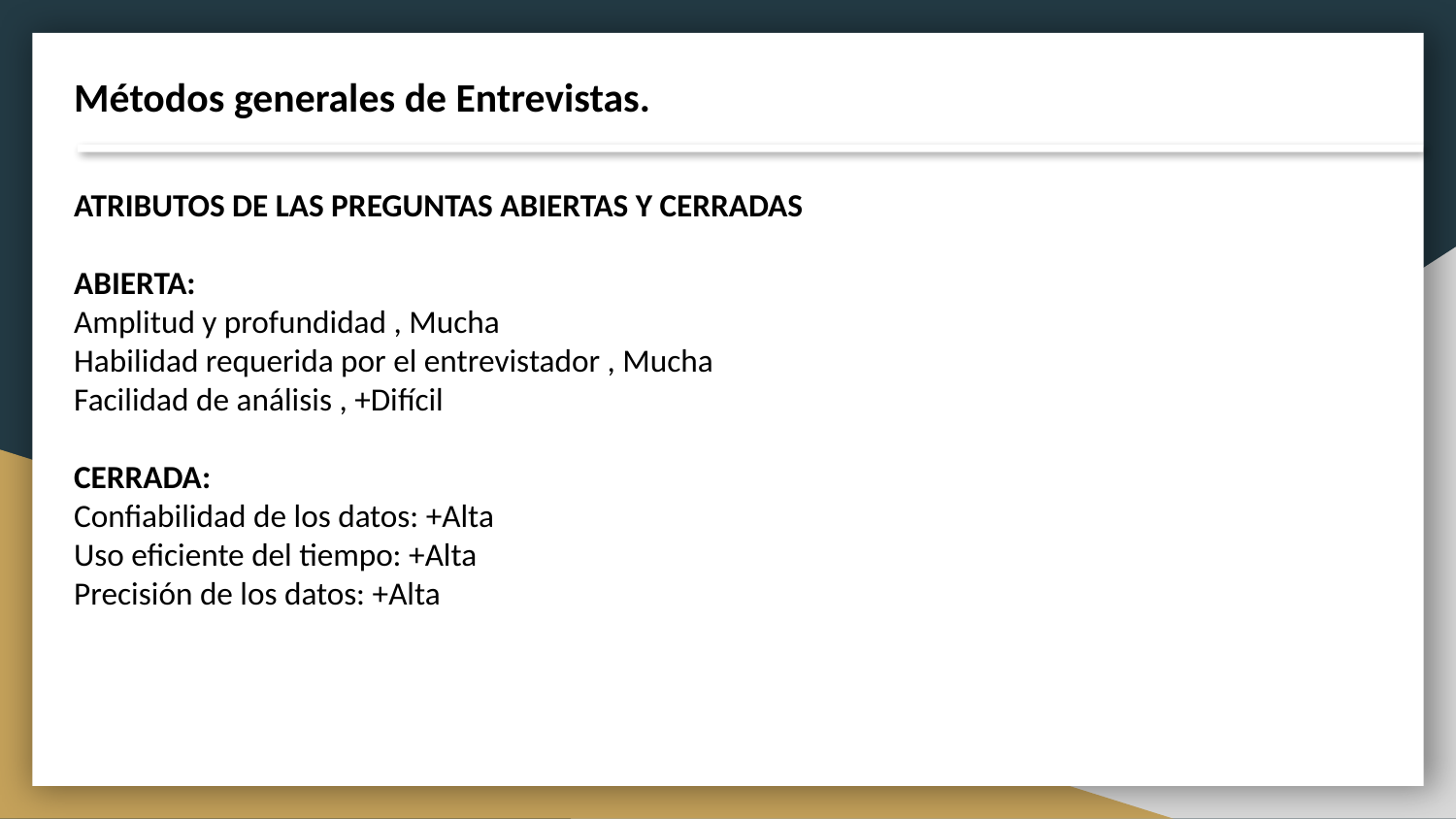

Métodos generales de Entrevistas.

ATRIBUTOS DE LAS PREGUNTAS ABIERTAS Y CERRADAS

ABIERTA:
Amplitud y profundidad , Mucha
Habilidad requerida por el entrevistador , Mucha
Facilidad de análisis , +Difícil
CERRADA:
Confiabilidad de los datos: +Alta
Uso eficiente del tiempo: +Alta
Precisión de los datos: +Alta